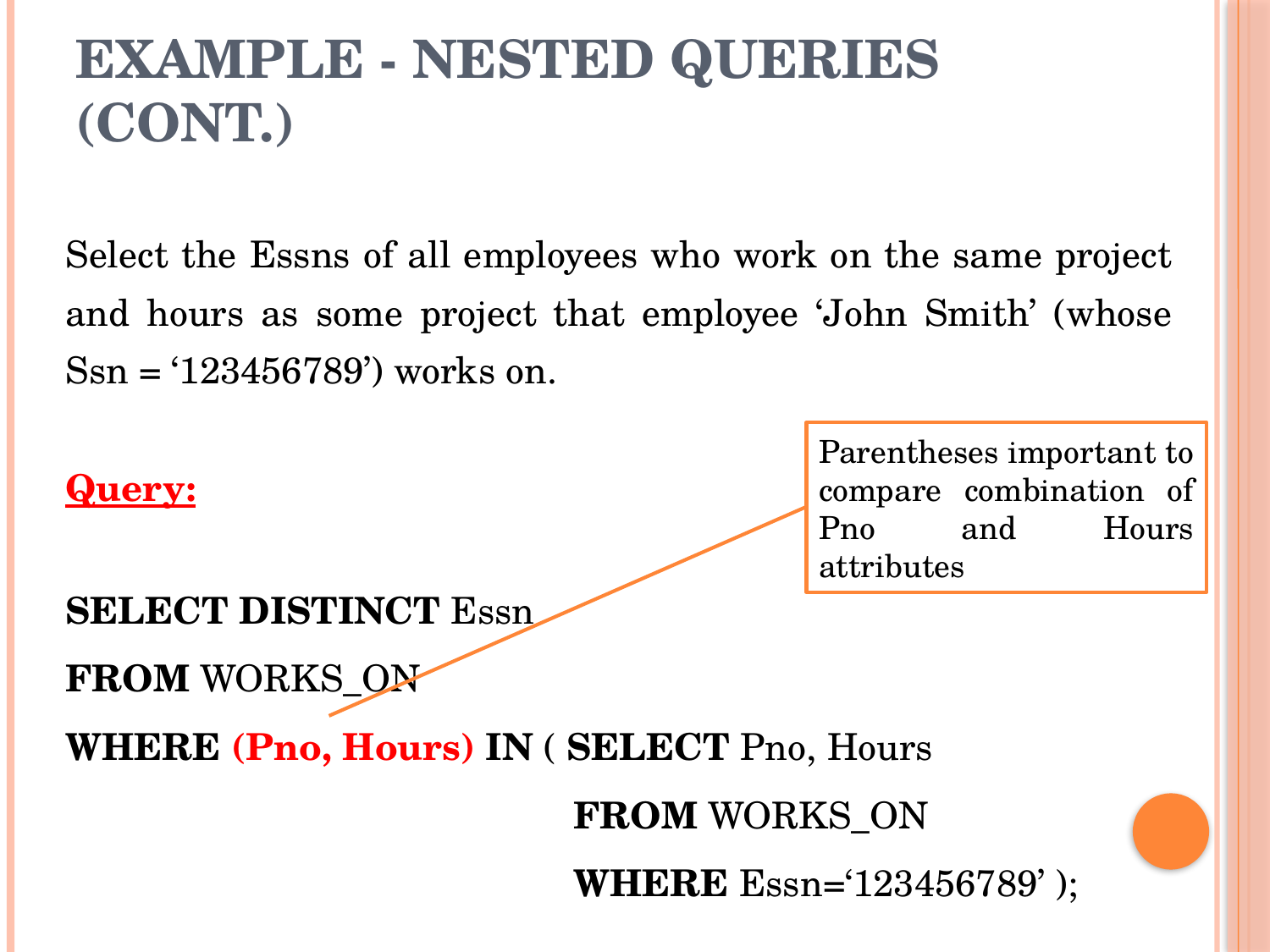

# Example - Nested Queries (Cont.)
Select the Essns of all employees who work on the same project and hours as some project that employee ‘John Smith’ (whose Ssn = ‘123456789’) works on.

Query:

SELECT DISTINCT Essn
FROM WORKS_ON
WHERE (Pno, Hours) IN ( SELECT Pno, Hours
				FROM WORKS_ON
				WHERE Essn=‘123456789’ );
Parentheses important to compare combination of Pno and Hours attributes